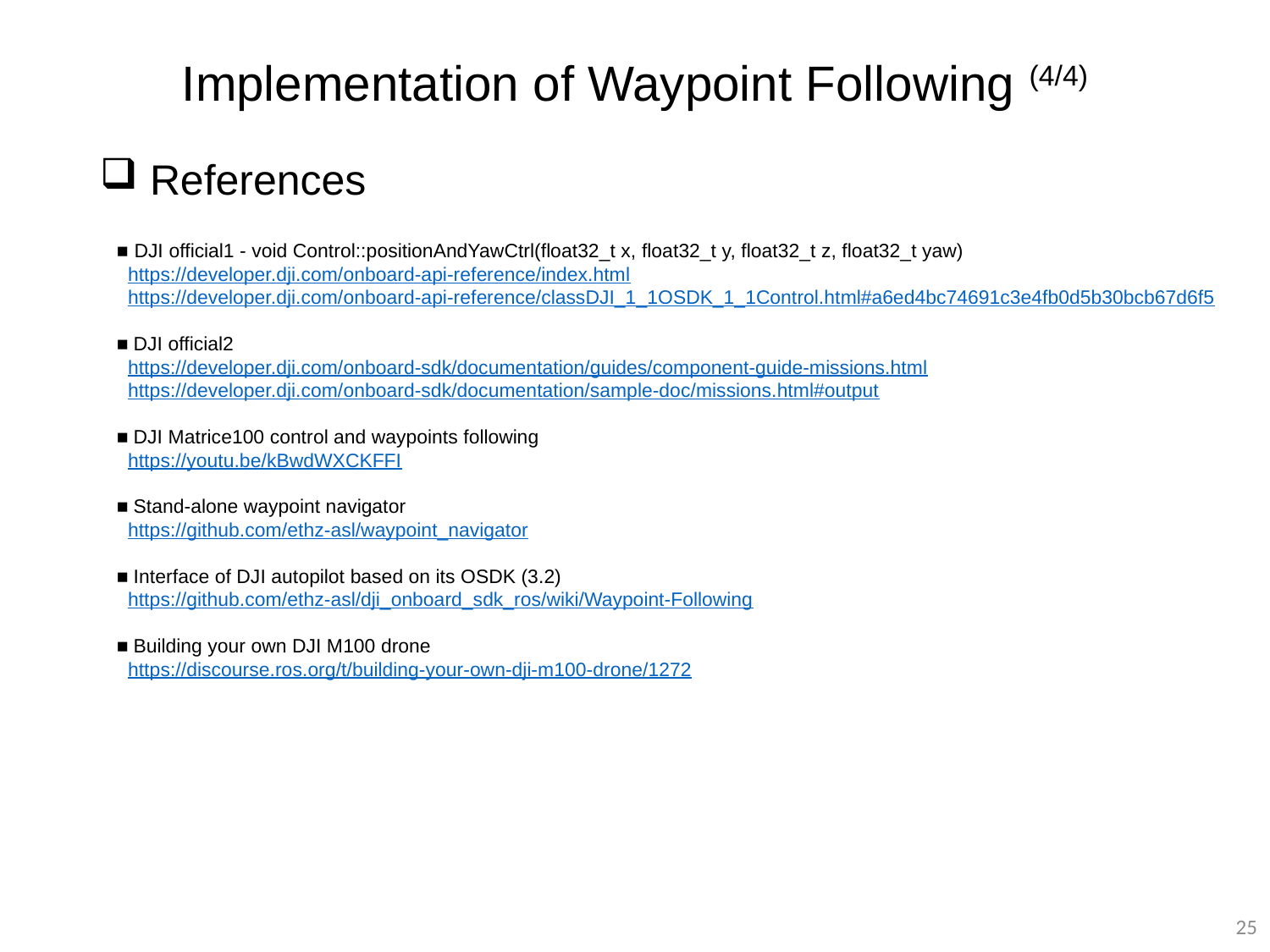

# Implementation of Waypoint Following (4/4)
 References
■ DJI official1 - void Control::positionAndYawCtrl(float32_t x, float32_t y, float32_t z, float32_t yaw)
  https://developer.dji.com/onboard-api-reference/index.html
  https://developer.dji.com/onboard-api-reference/classDJI_1_1OSDK_1_1Control.html#a6ed4bc74691c3e4fb0d5b30bcb67d6f5

■ DJI official2
  https://developer.dji.com/onboard-sdk/documentation/guides/component-guide-missions.html
  https://developer.dji.com/onboard-sdk/documentation/sample-doc/missions.html#output

■ DJI Matrice100 control and waypoints following
  https://youtu.be/kBwdWXCKFFI

■ Stand-alone waypoint navigator
  https://github.com/ethz-asl/waypoint_navigator

■ Interface of DJI autopilot based on its OSDK (3.2)
  https://github.com/ethz-asl/dji_onboard_sdk_ros/wiki/Waypoint-Following

■ Building your own DJI M100 drone
  https://discourse.ros.org/t/building-your-own-dji-m100-drone/1272

25